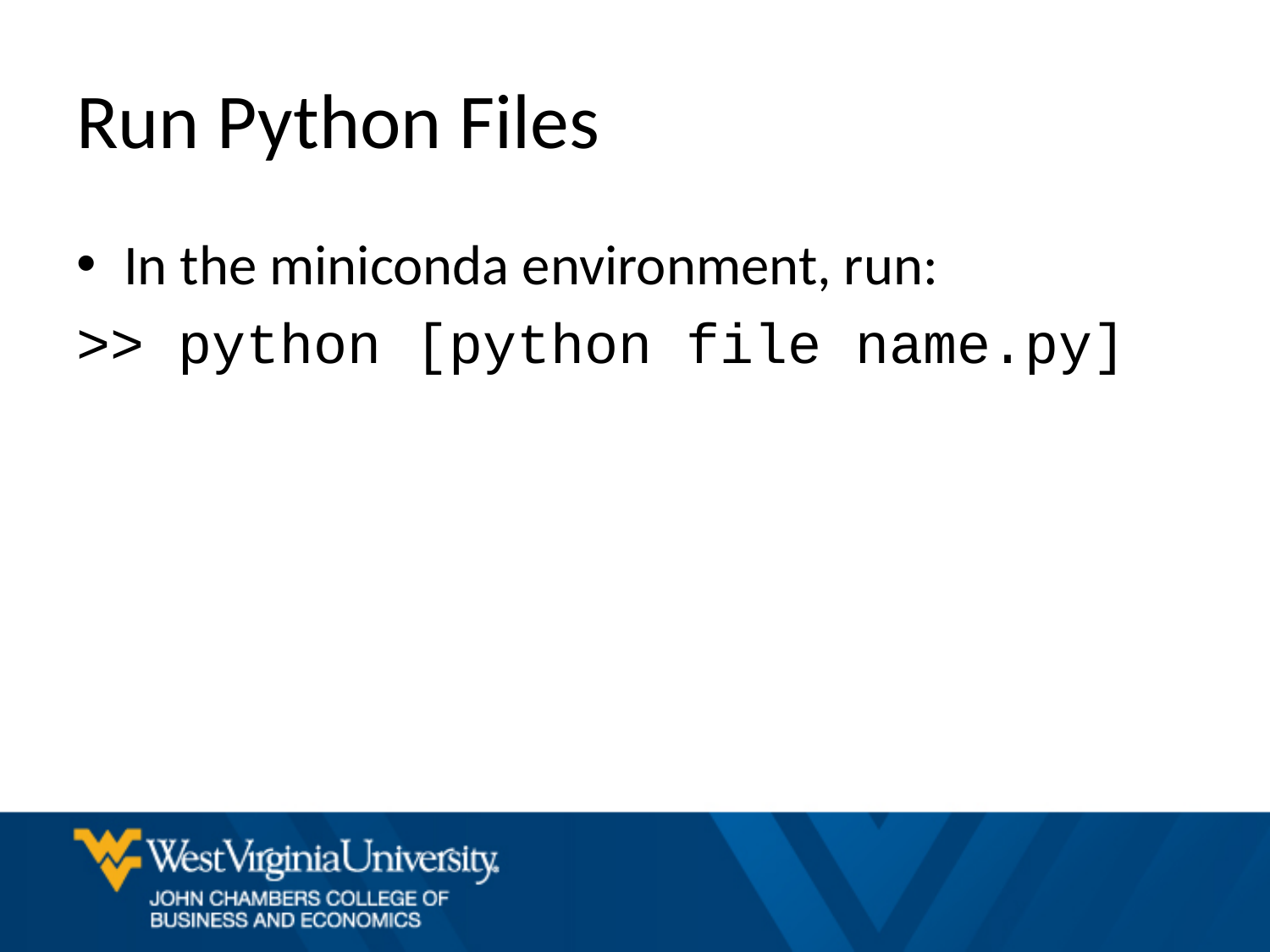

# Run Python Files
In the miniconda environment, run:
>> python [python file name.py]